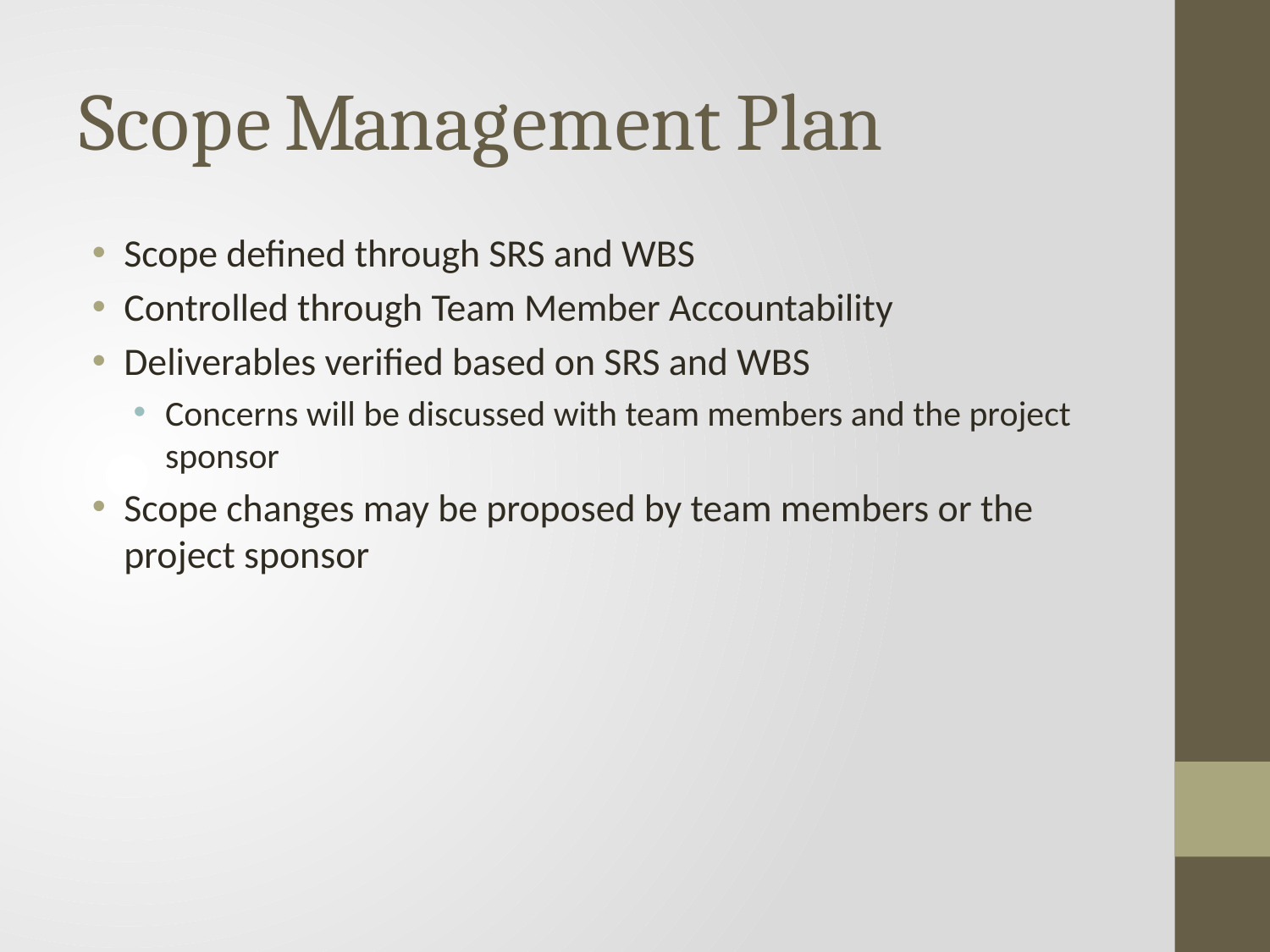

# Scope Management Plan
Scope defined through SRS and WBS
Controlled through Team Member Accountability
Deliverables verified based on SRS and WBS
Concerns will be discussed with team members and the project sponsor
Scope changes may be proposed by team members or the project sponsor